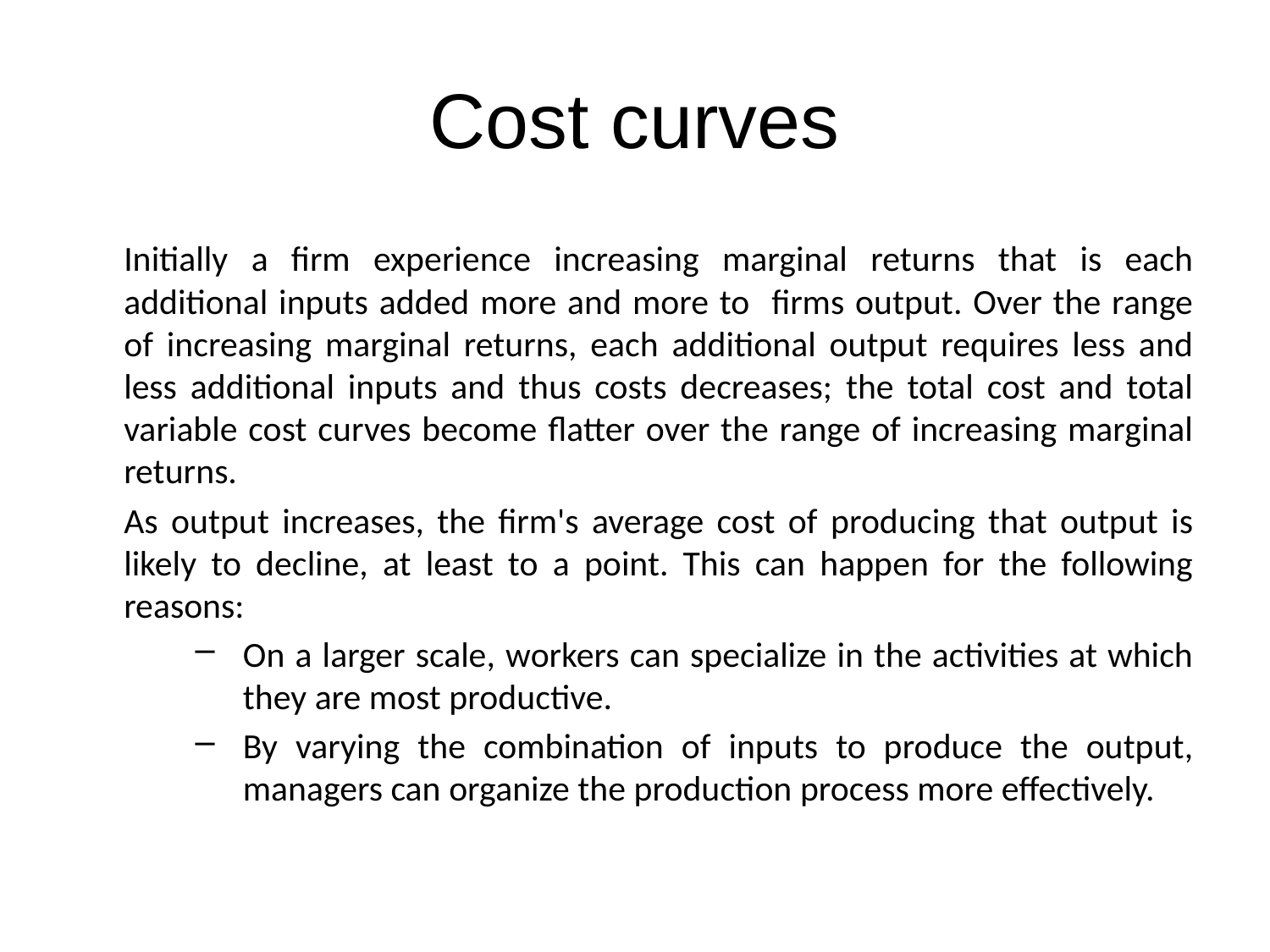

# Cost curves
	Initially a firm experience increasing marginal returns that is each additional inputs added more and more to  firms output. Over the range of increasing marginal returns, each additional output requires less and less additional inputs and thus costs decreases; the total cost and total variable cost curves become flatter over the range of increasing marginal returns.
	As output increases, the firm's average cost of producing that output is likely to decline, at least to a point. This can happen for the following reasons:
On a larger scale, workers can specialize in the activities at which they are most productive.
By varying the combination of inputs to produce the output, managers can organize the production process more effectively.